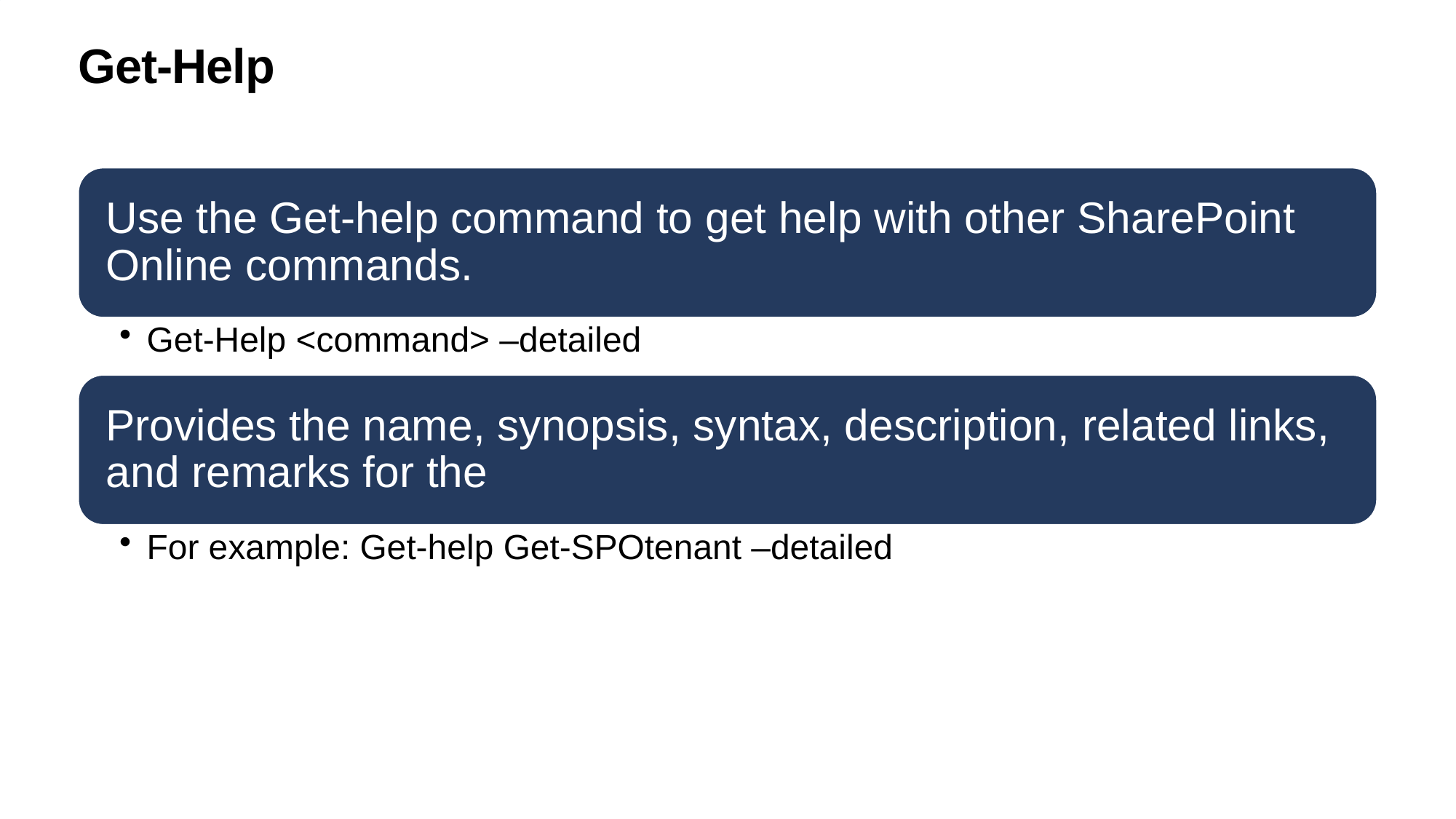

# Get-Help
Use the Get-help command to get help with other SharePoint Online commands.
Get-Help <command> –detailed
Provides the name, synopsis, syntax, description, related links, and remarks for the
For example: Get-help Get-SPOtenant –detailed